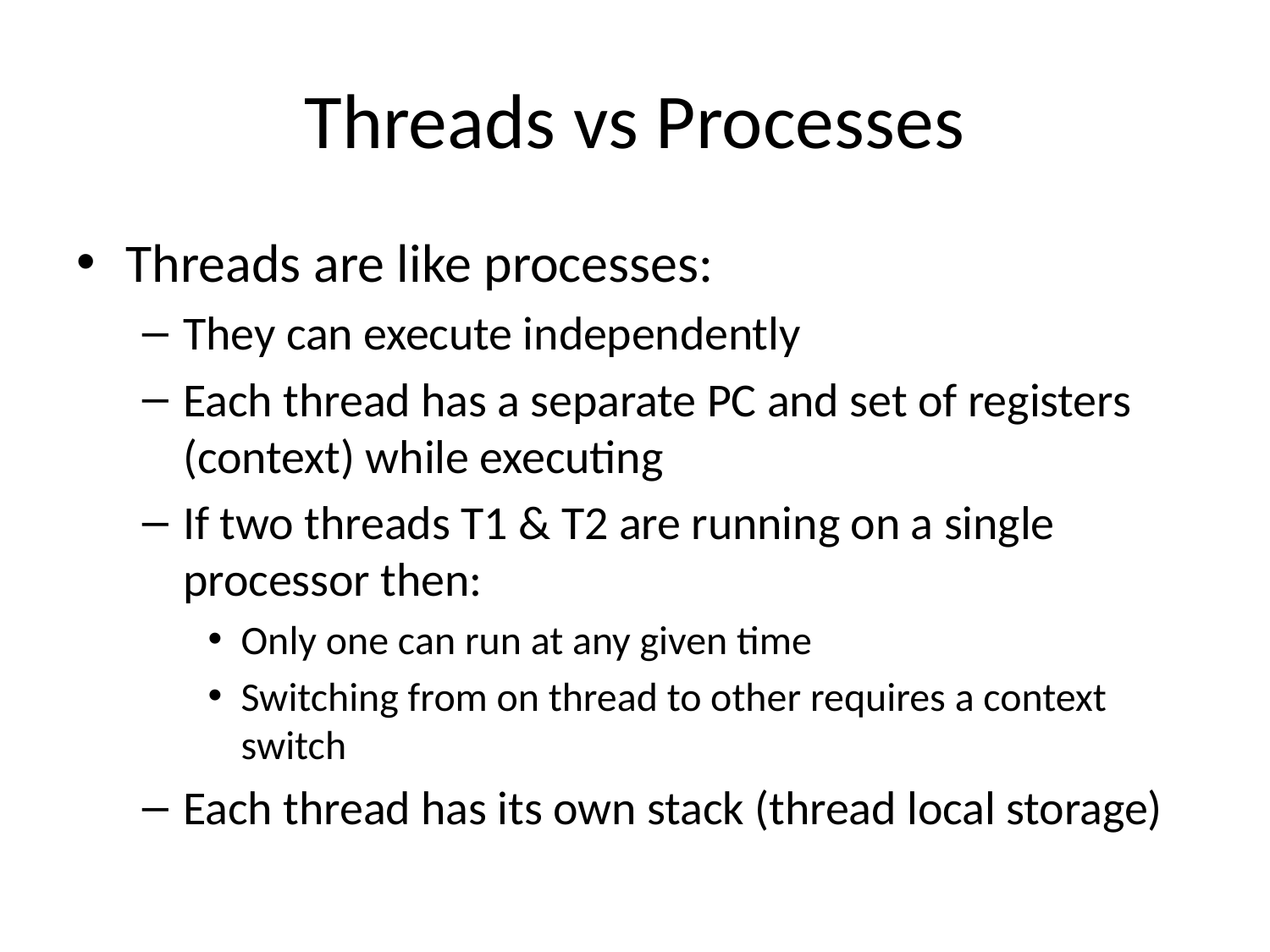

# Threads vs Processes
Threads are like processes:
They can execute independently
Each thread has a separate PC and set of registers (context) while executing
If two threads T1 & T2 are running on a single processor then:
Only one can run at any given time
Switching from on thread to other requires a context switch
Each thread has its own stack (thread local storage)